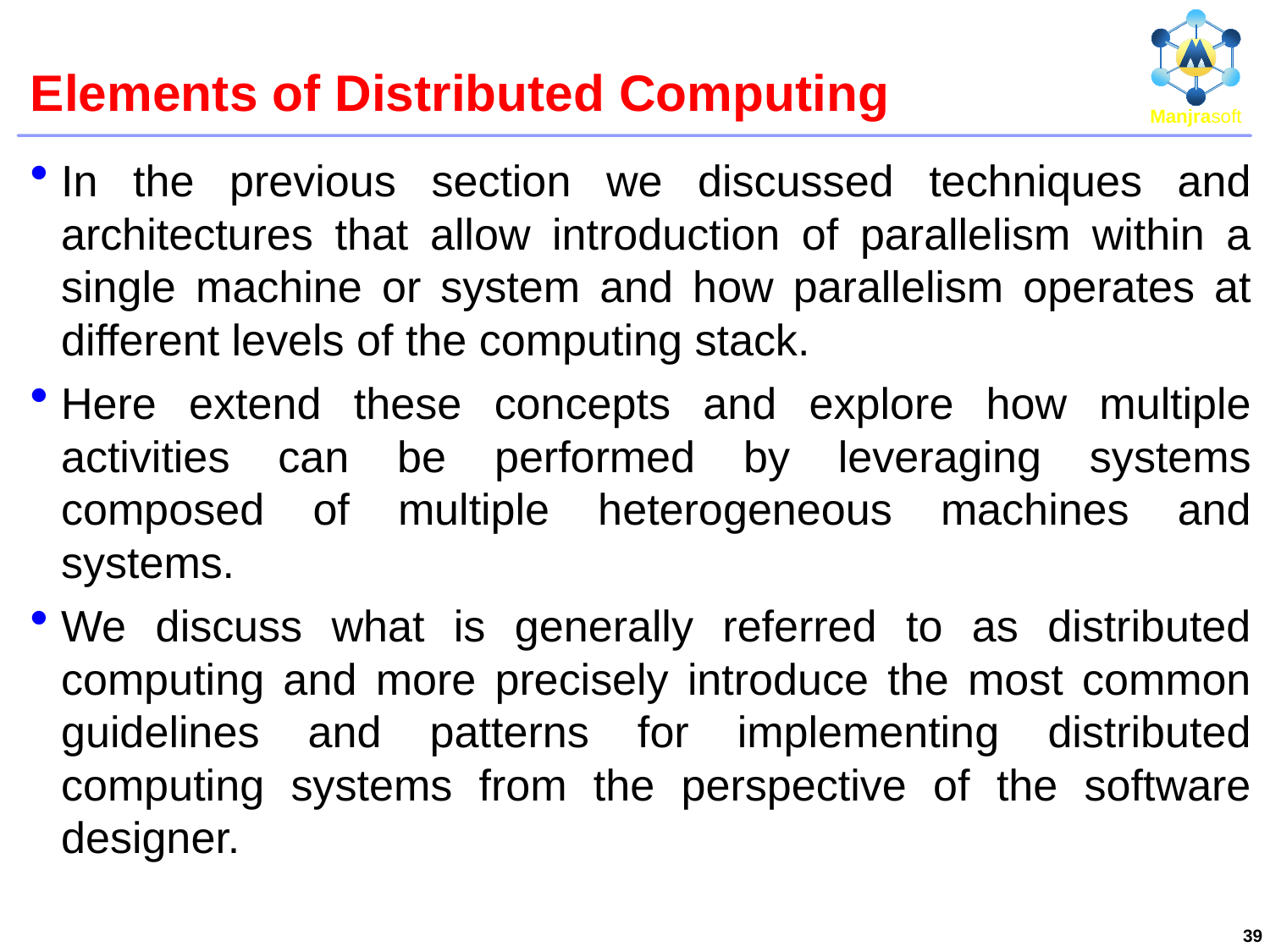

# Elements of Distributed Computing
In the previous section we discussed techniques and architectures that allow introduction of parallelism within a single machine or system and how parallelism operates at different levels of the computing stack.
Here extend these concepts and explore how multiple activities can be performed by leveraging systems composed of multiple heterogeneous machines and systems.
We discuss what is generally referred to as distributed computing and more precisely introduce the most common guidelines and patterns for implementing distributed computing systems from the perspective of the software designer.
39